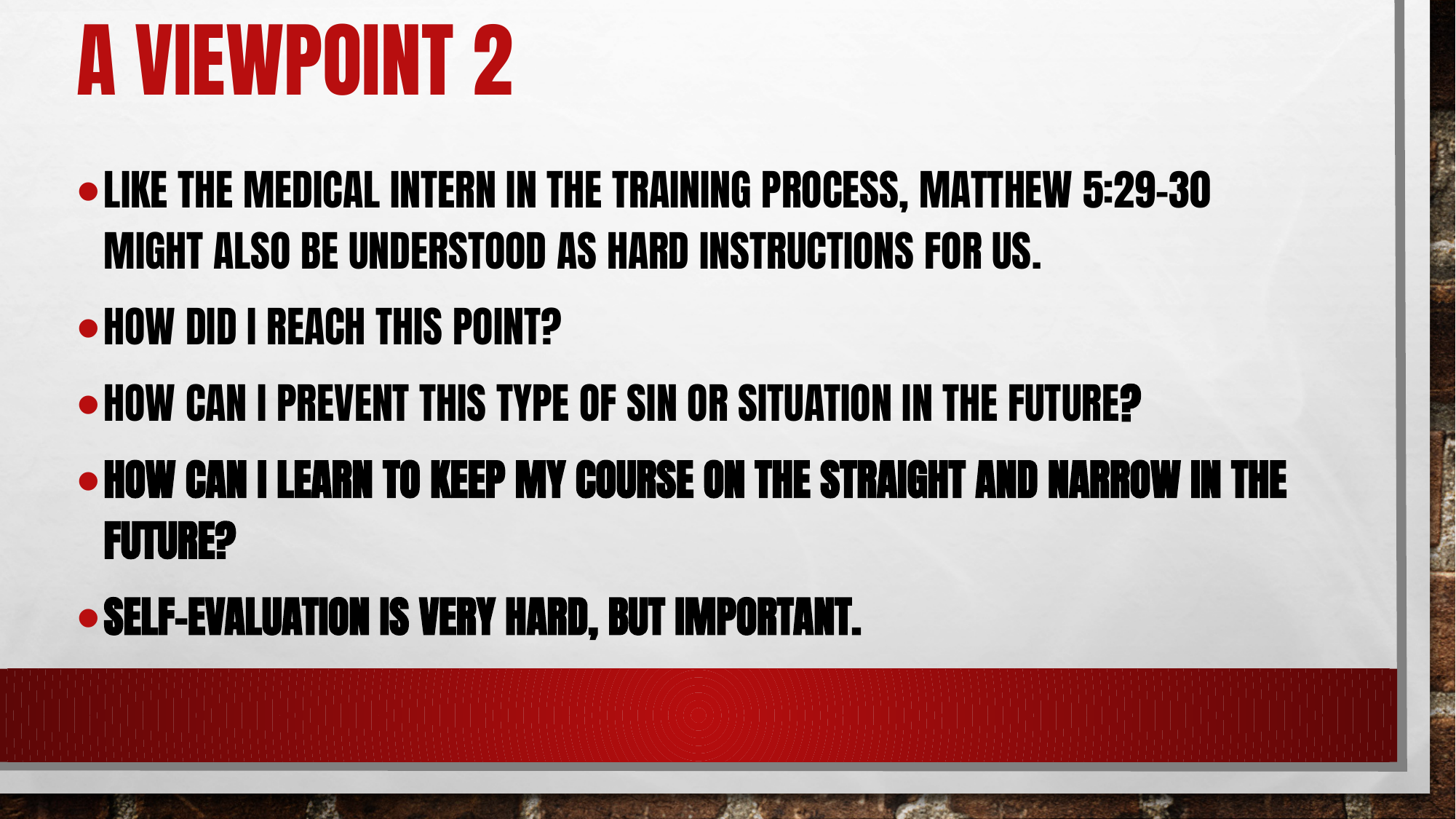

# A viewpoint 2
Like the medical intern in the training process, Matthew 5:29-30 might also be understood as hard instructions for us.
How did I reach this point?
How can I prevent this type of sin or situation in the future?
How can I learn to keep my course on the straight and narrow in the future?
Self-evaluation is very hard, but important.